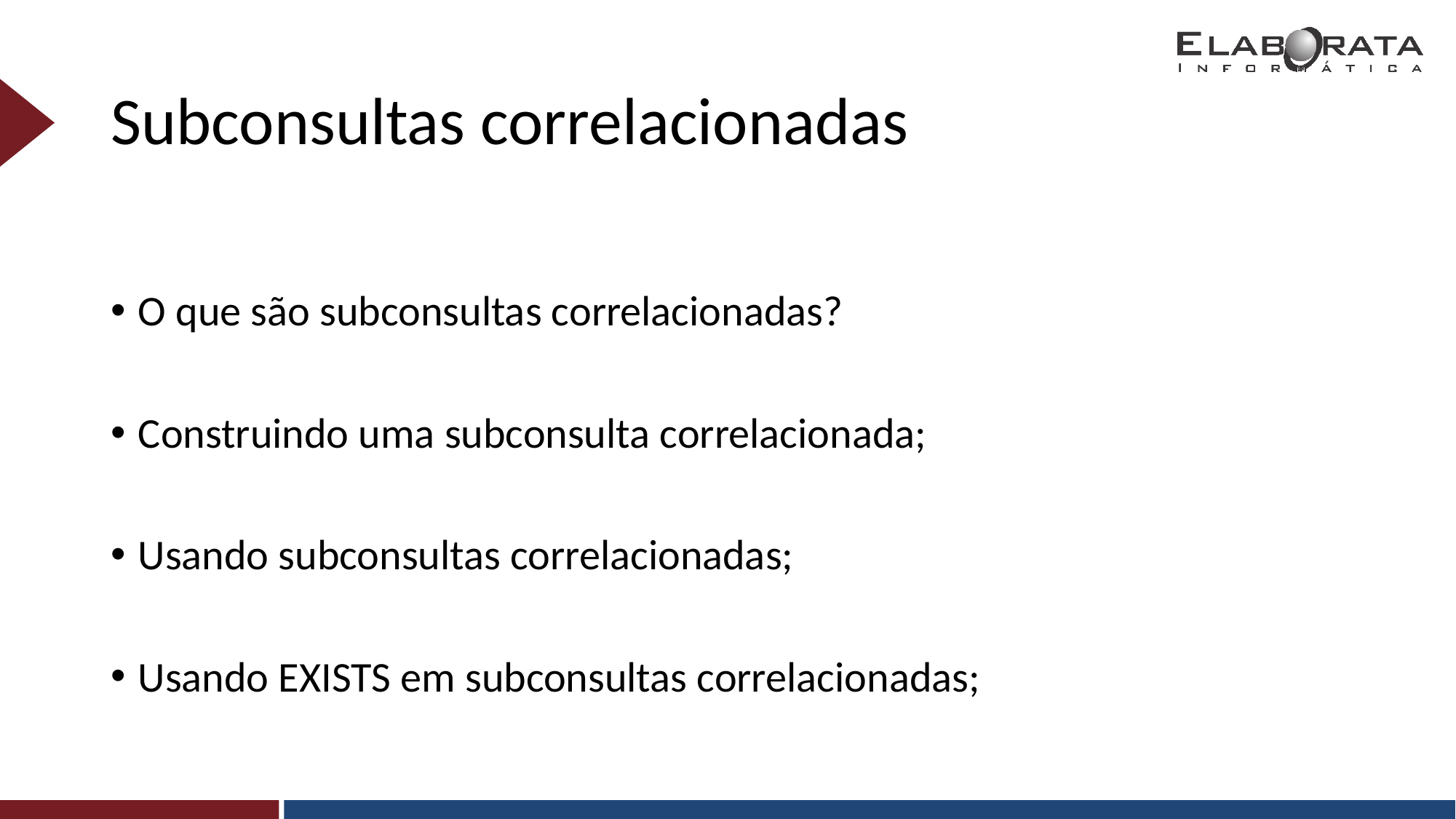

# Subconsultas correlacionadas

O que são subconsultas correlacionadas?

Construindo uma subconsulta correlacionada;

Usando subconsultas correlacionadas;

Usando EXISTS em subconsultas correlacionadas;